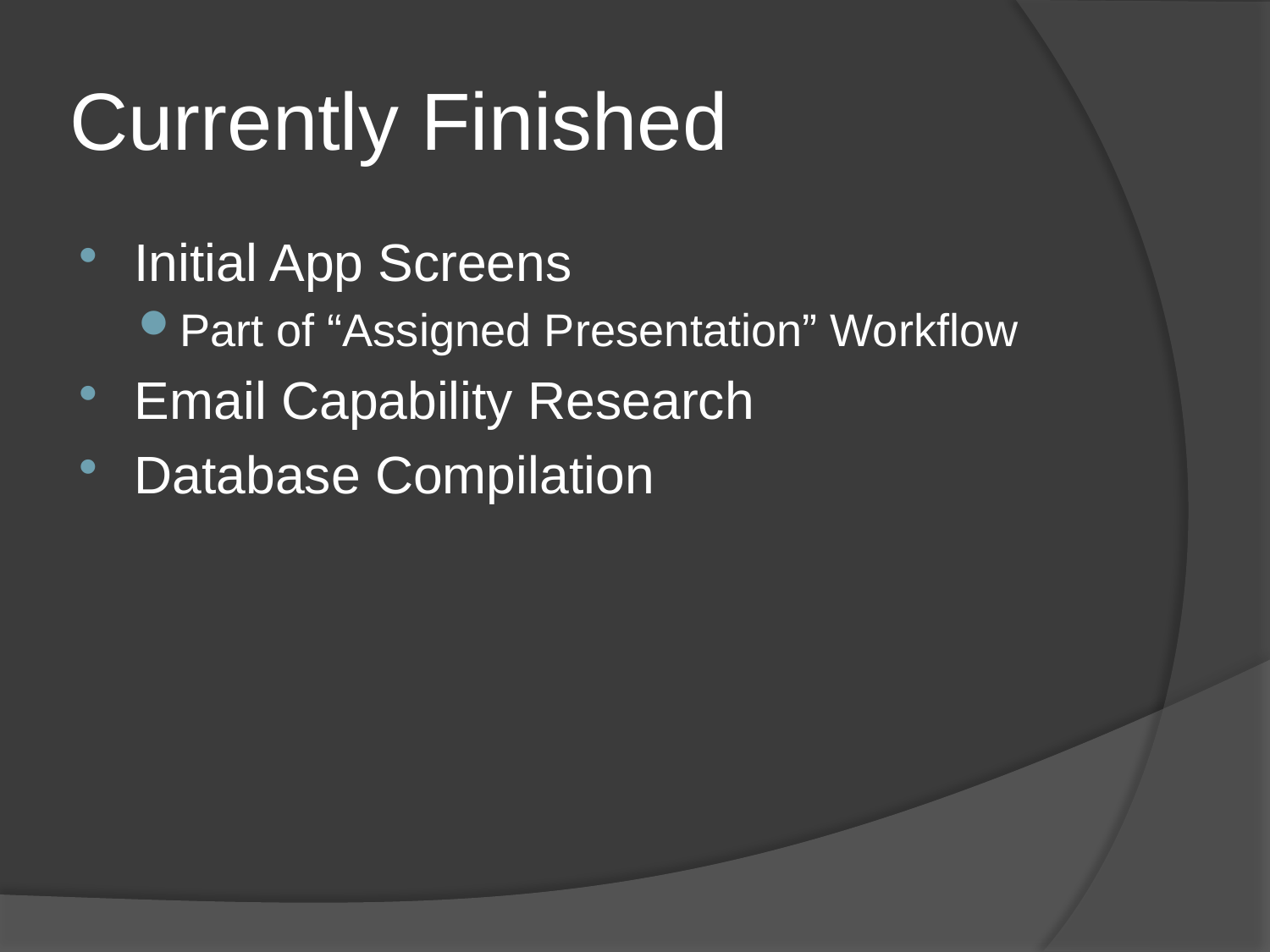

# Currently Finished
Initial App Screens
Part of “Assigned Presentation” Workflow
Email Capability Research
Database Compilation